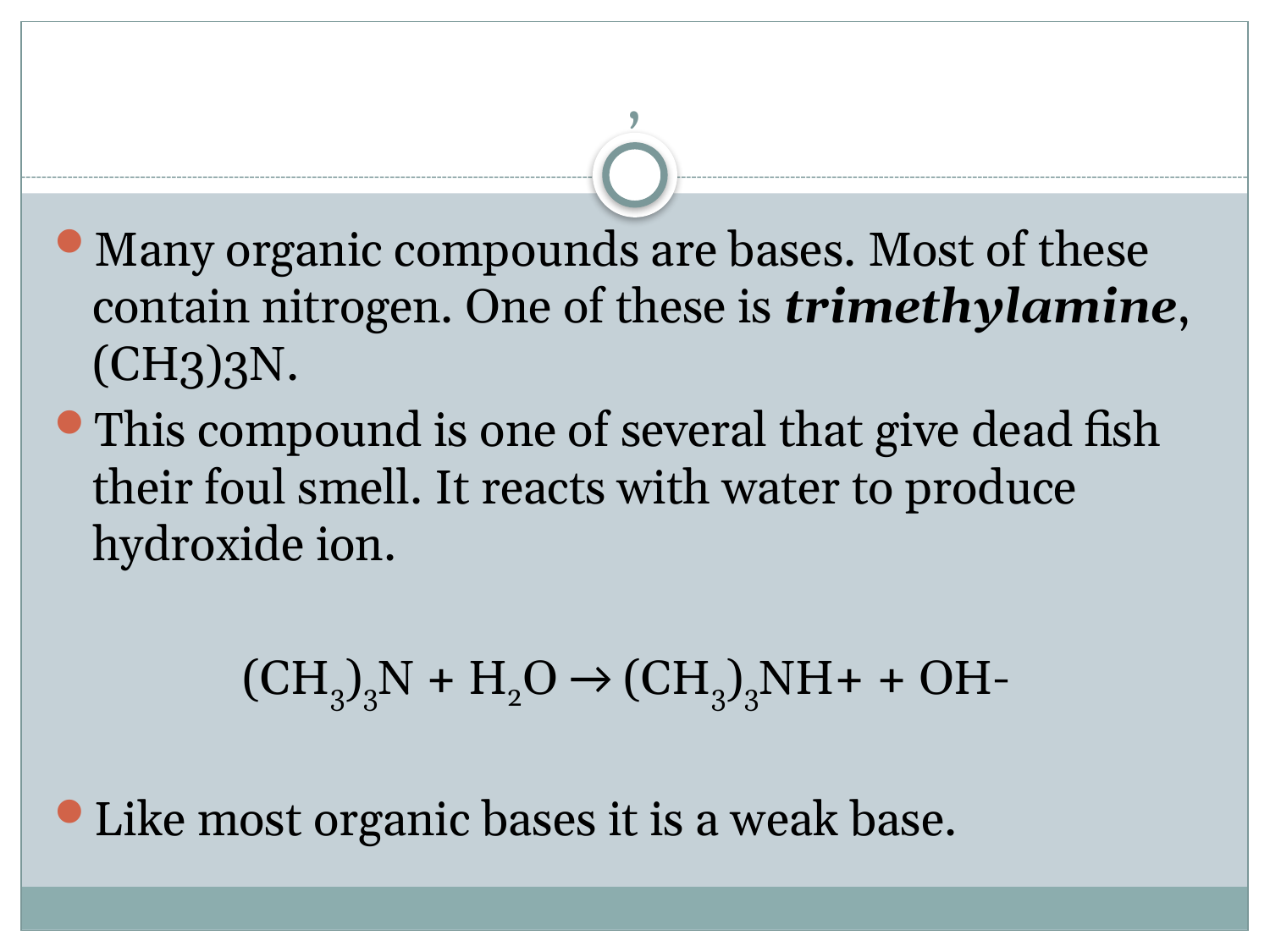

# ,
Many organic compounds are bases. Most of these contain nitrogen. One of these is trimethylamine, (CH3)3N.
This compound is one of several that give dead fish their foul smell. It reacts with water to produce hydroxide ion.

(CH3)3N + H2O → (CH3)3NH+ + OH-

Like most organic bases it is a weak base.